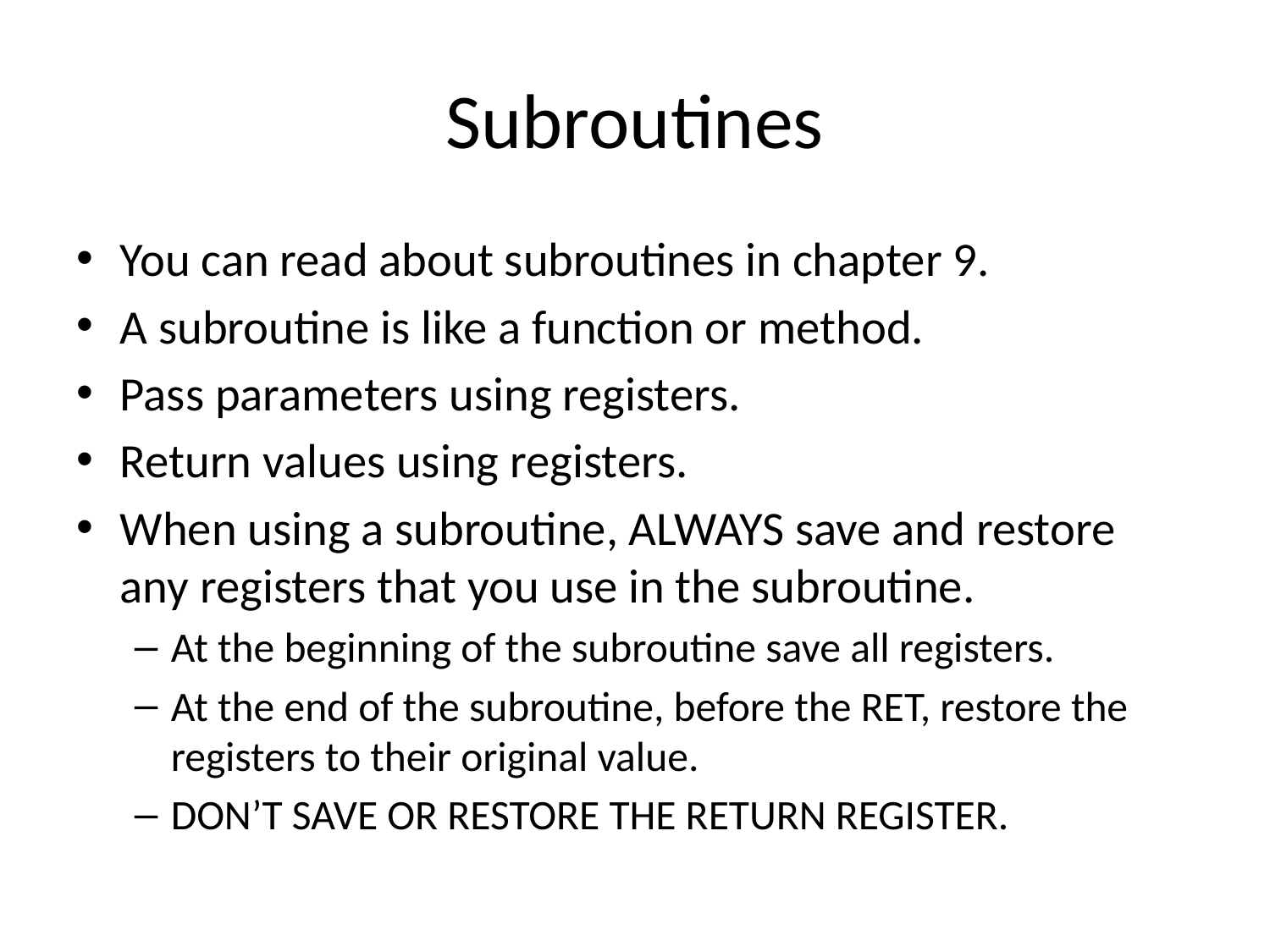

# Subroutines
You can read about subroutines in chapter 9.
A subroutine is like a function or method.
Pass parameters using registers.
Return values using registers.
When using a subroutine, ALWAYS save and restore any registers that you use in the subroutine.
At the beginning of the subroutine save all registers.
At the end of the subroutine, before the RET, restore the registers to their original value.
DON’T SAVE OR RESTORE THE RETURN REGISTER.